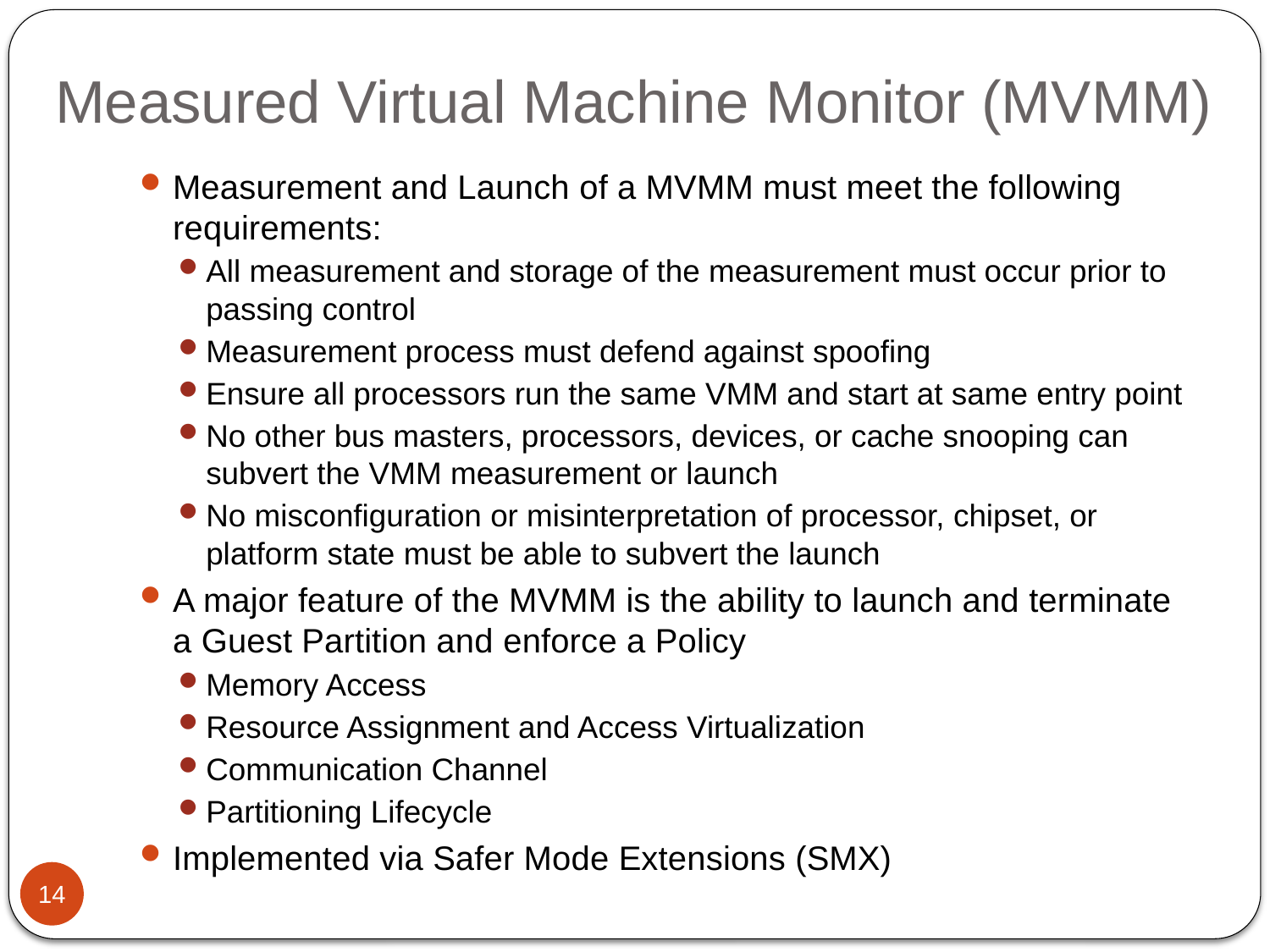

# Measured Virtual Machine Monitor (MVMM)
Measurement and Launch of a MVMM must meet the following requirements:
All measurement and storage of the measurement must occur prior to passing control
Measurement process must defend against spoofing
Ensure all processors run the same VMM and start at same entry point
No other bus masters, processors, devices, or cache snooping can subvert the VMM measurement or launch
No misconfiguration or misinterpretation of processor, chipset, or platform state must be able to subvert the launch
A major feature of the MVMM is the ability to launch and terminate a Guest Partition and enforce a Policy
Memory Access
Resource Assignment and Access Virtualization
Communication Channel
Partitioning Lifecycle
Implemented via Safer Mode Extensions (SMX)

14